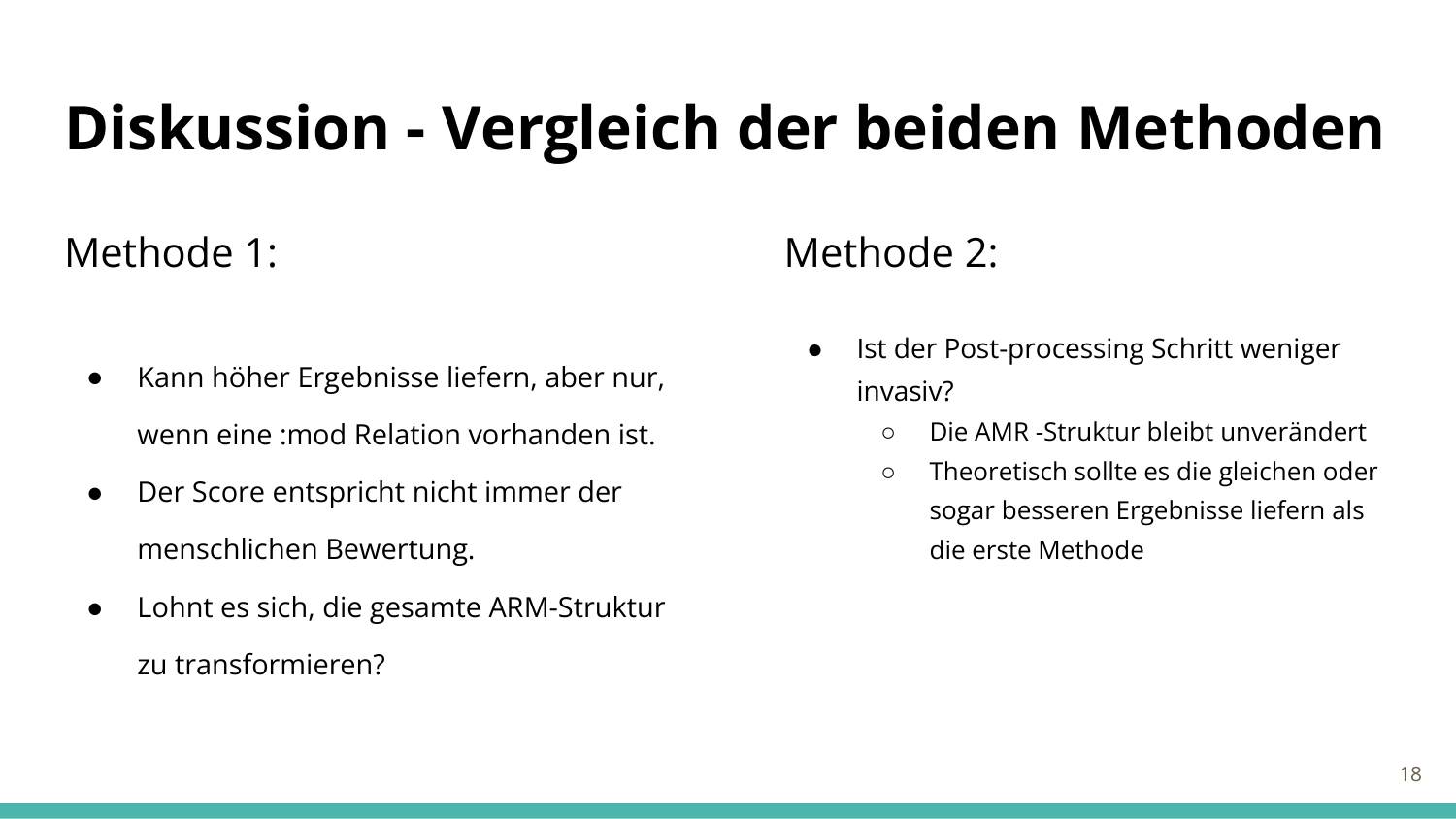

# Diskussion - Vergleich der beiden Methoden
Methode 1:

Kann höher Ergebnisse liefern, aber nur, wenn eine :mod Relation vorhanden ist.
Der Score entspricht nicht immer der menschlichen Bewertung.
Lohnt es sich, die gesamte ARM-Struktur zu transformieren?

Methode 2:

Ist der Post-processing Schritt weniger invasiv?
Die AMR -Struktur bleibt unverändert
Theoretisch sollte es die gleichen oder sogar besseren Ergebnisse liefern als die erste Methode

18